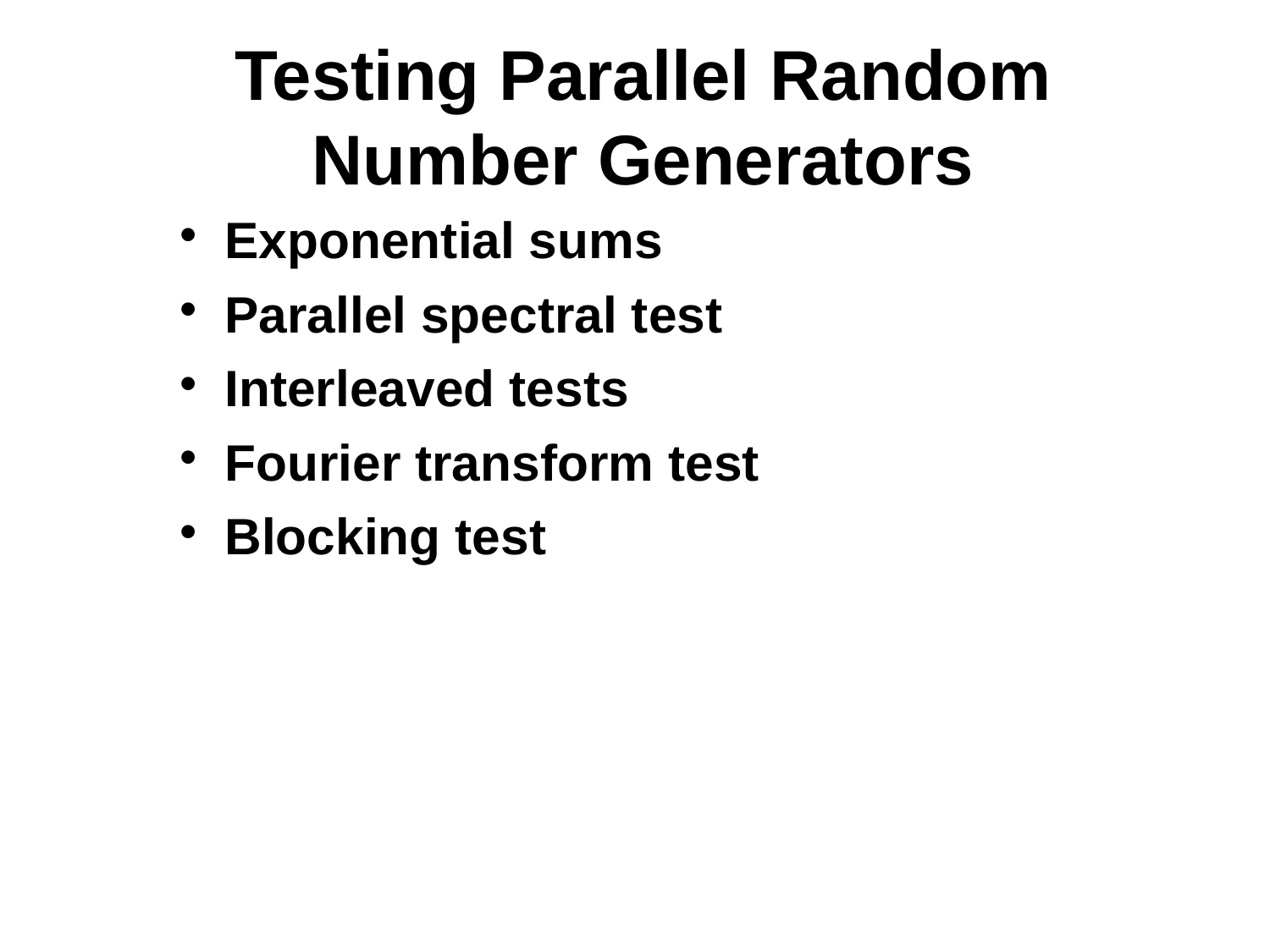

Testing Parallel Random Number Generators
Exponential sums
Parallel spectral test
Interleaved tests
Fourier transform test
Blocking test